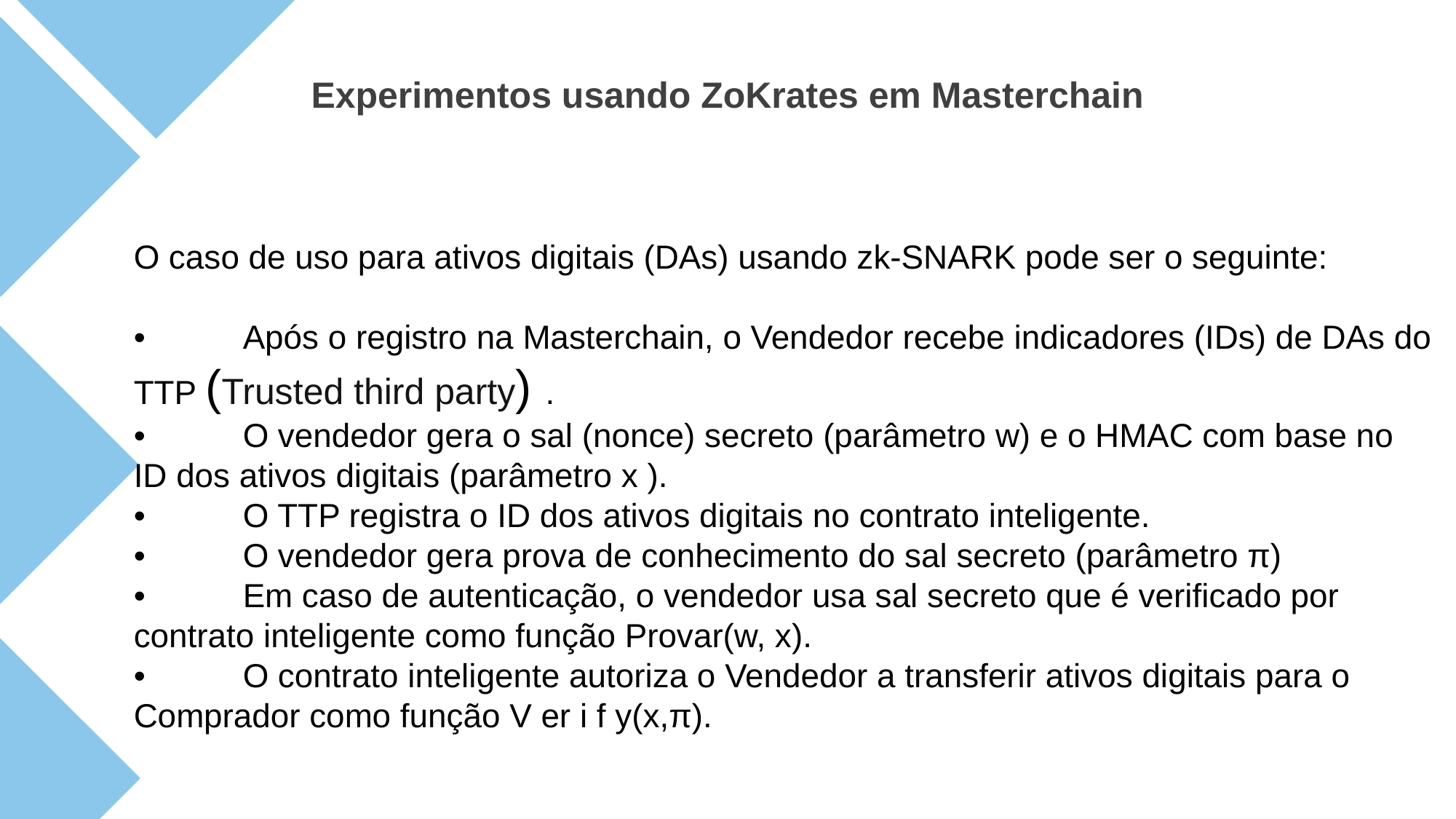

Experimentos usando ZoKrates em Masterchain

O caso de uso para ativos digitais (DAs) usando zk-SNARK pode ser o seguinte:

•	Após o registro na Masterchain, o Vendedor recebe indicadores (IDs) de DAs do TTP (Trusted third party) .
•	O vendedor gera o sal (nonce) secreto (parâmetro w) e o HMAC com base no ID dos ativos digitais (parâmetro x ).
•	O TTP registra o ID dos ativos digitais no contrato inteligente.
•	O vendedor gera prova de conhecimento do sal secreto (parâmetro π)
•	Em caso de autenticação, o vendedor usa sal secreto que é verificado por contrato inteligente como função Provar(w, x).
•	O contrato inteligente autoriza o Vendedor a transferir ativos digitais para o Comprador como função V er i f y(x,π).